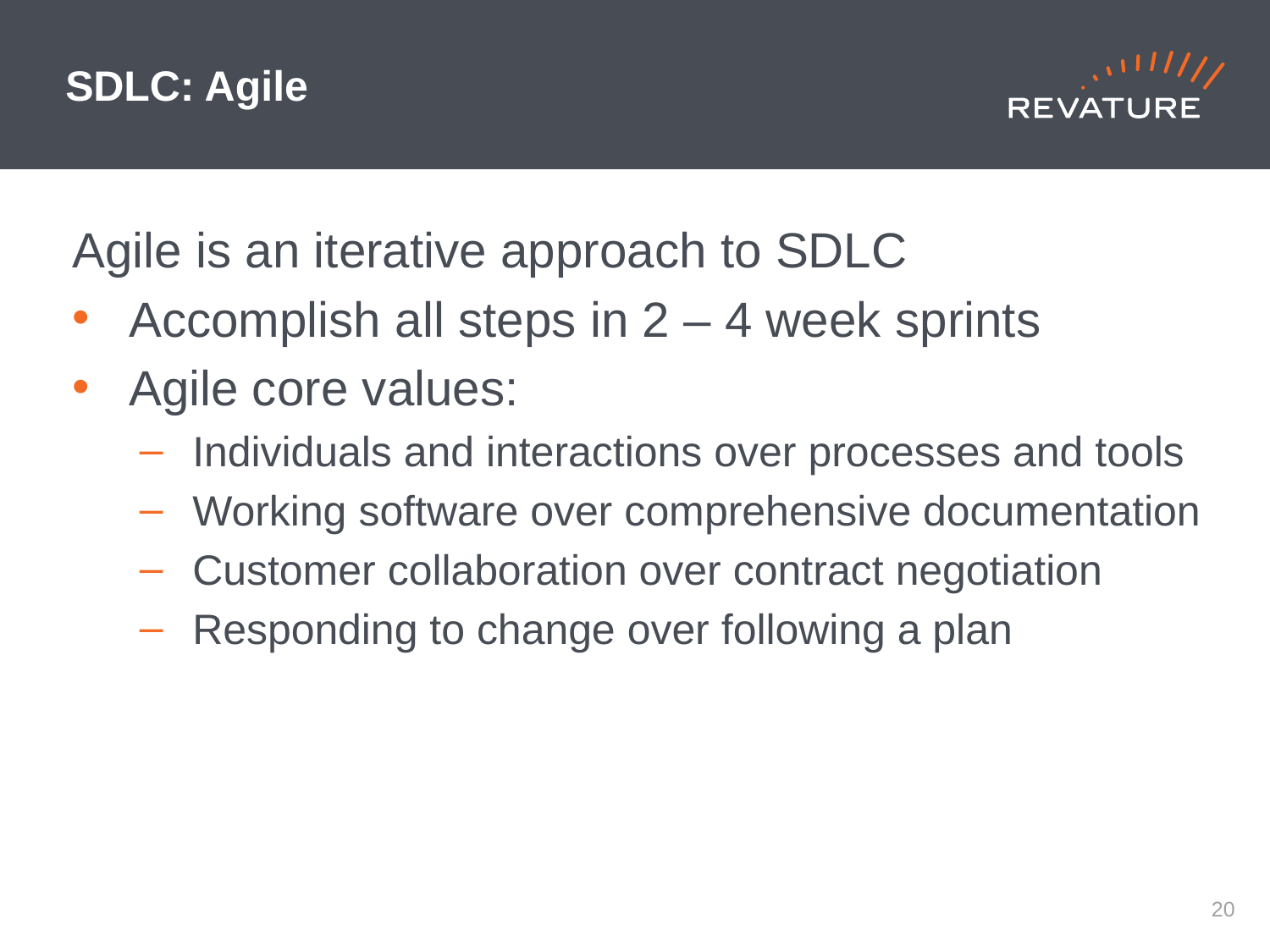

# SDLC: Agile
Agile is an iterative approach to SDLC
Accomplish all steps in 2 – 4 week sprints
Agile core values:
Individuals and interactions over processes and tools
Working software over comprehensive documentation
Customer collaboration over contract negotiation
Responding to change over following a plan
20